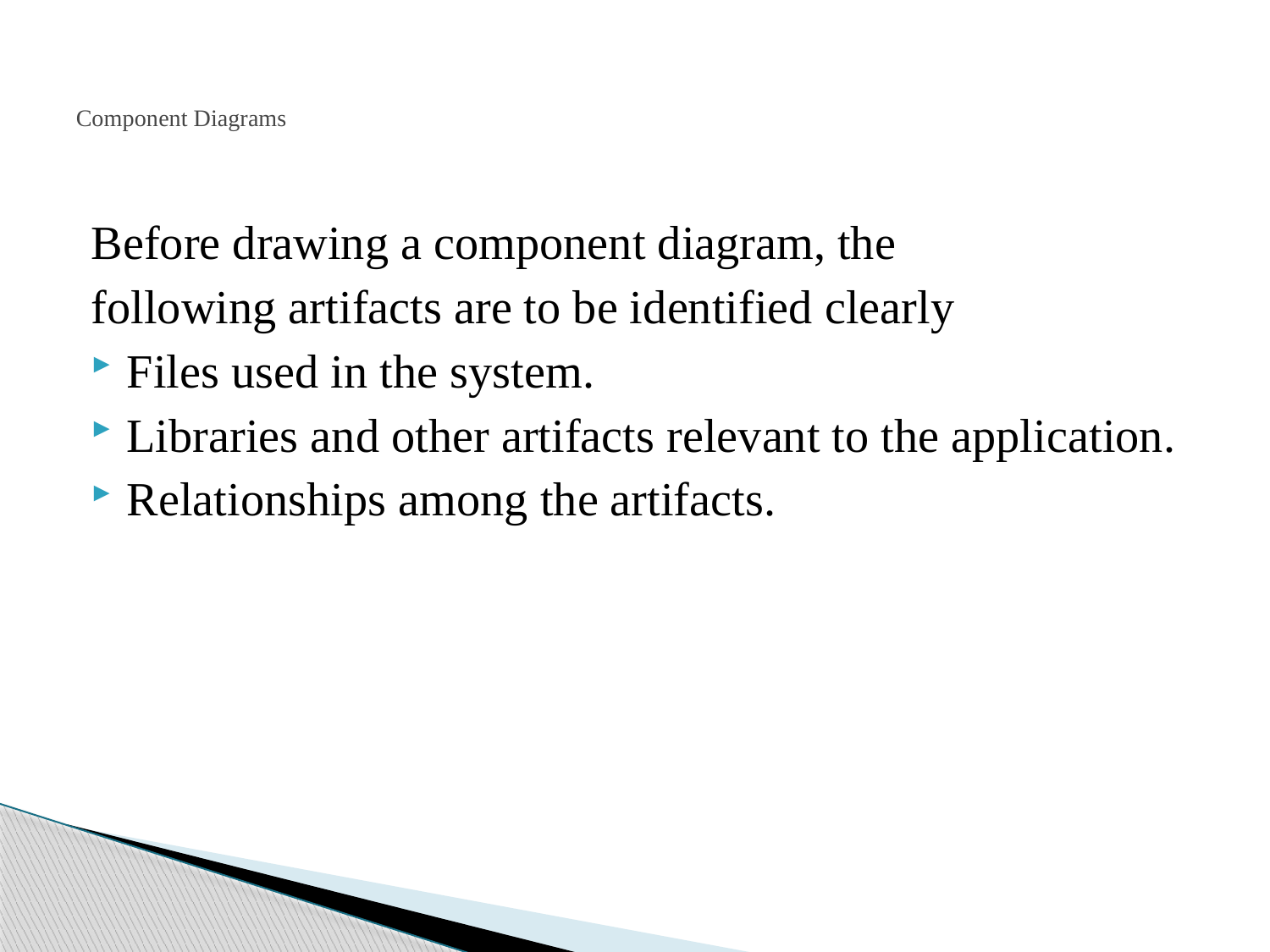

# Component Diagrams
Before drawing a component diagram, the
following artifacts are to be identified clearly
Files used in the system.
Libraries and other artifacts relevant to the application.
Relationships among the artifacts.